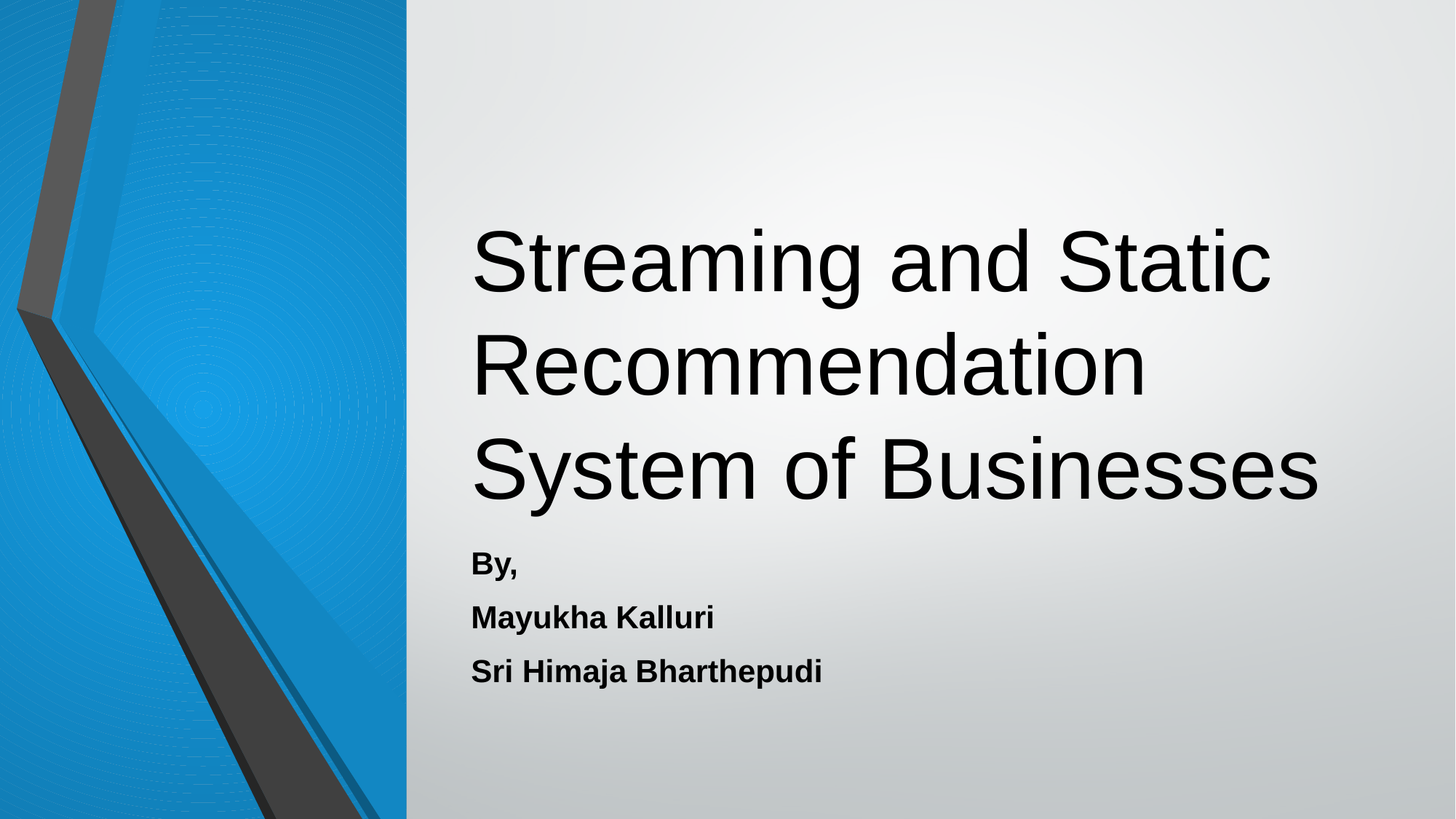

# Streaming and Static Recommendation System of Businesses
By,
Mayukha Kalluri
Sri Himaja Bharthepudi